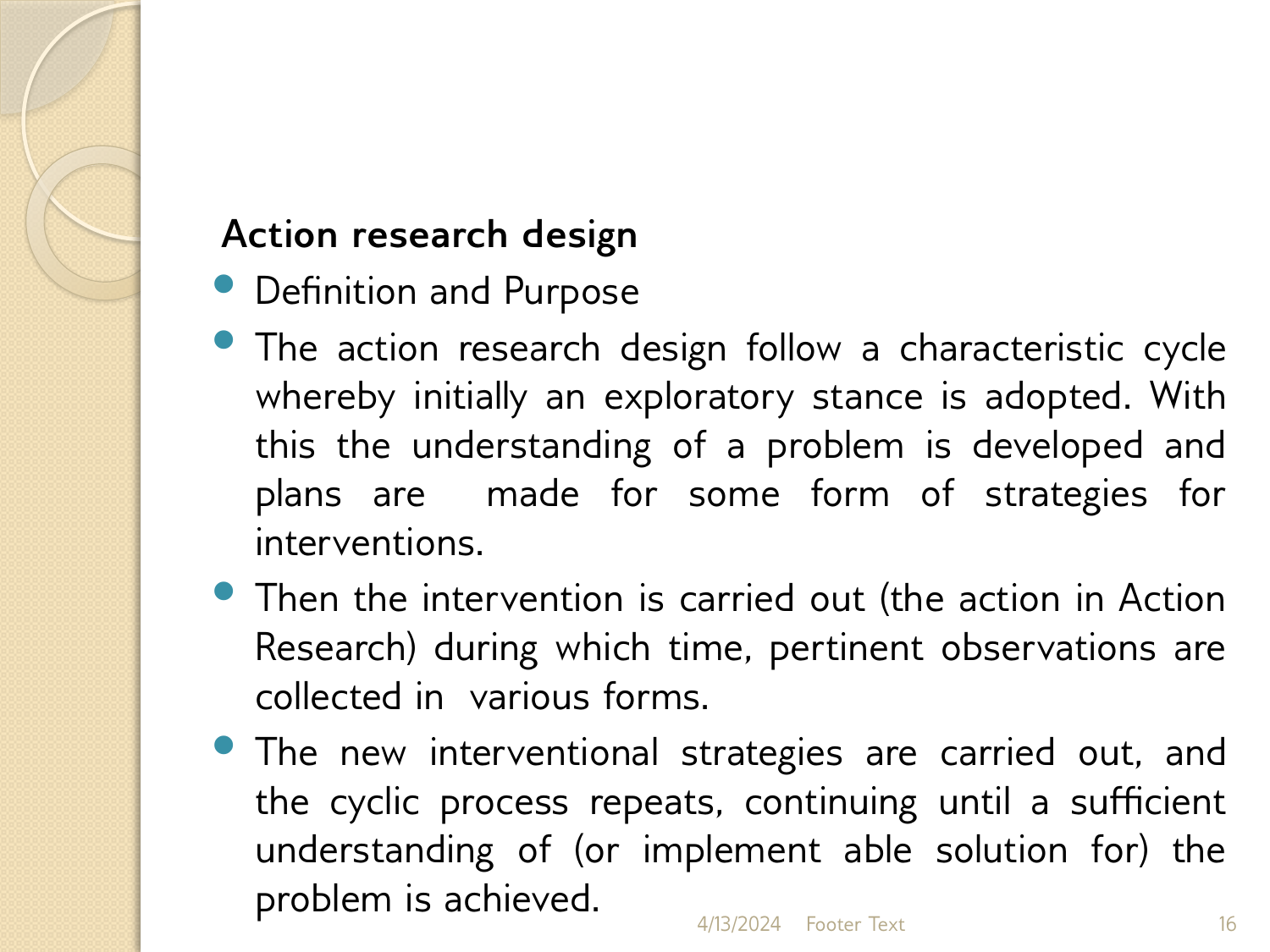

#
Action research design
Definition and Purpose
The action research design follow a characteristic cycle whereby initially an exploratory stance is adopted. With this the understanding of a problem is developed and plans are  made for some form of strategies for interventions.
Then the intervention is carried out (the action in Action Research) during which time, pertinent observations are collected in  various forms.
The new interventional strategies are carried out, and the cyclic process repeats, continuing until a sufficient understanding of (or implement able solution for) the problem is achieved.
4/13/2024
Footer Text
16